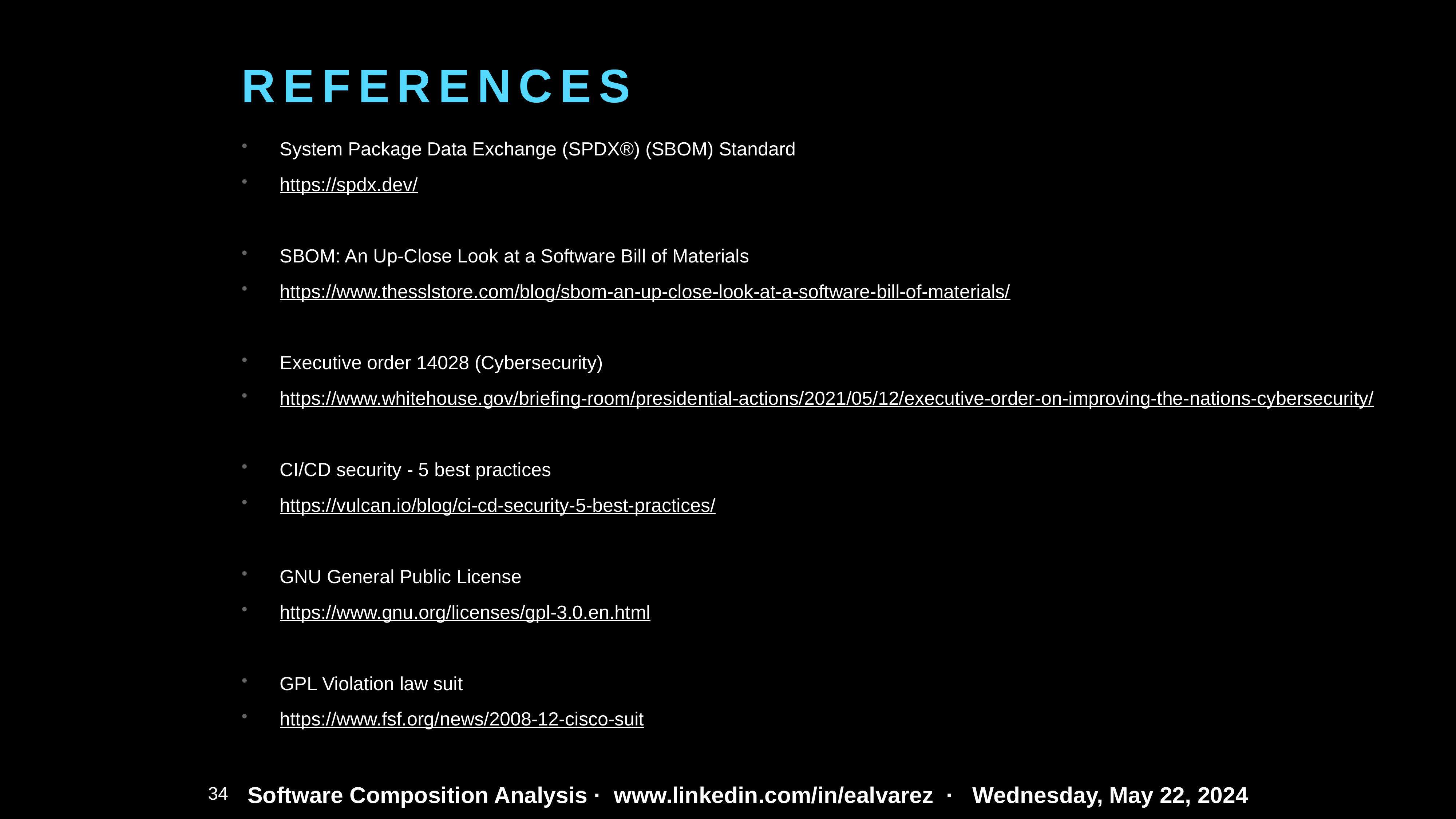

# REFERENCES
System Package Data Exchange (SPDX®) (SBOM) Standard
https://spdx.dev/

SBOM: An Up-Close Look at a Software Bill of Materials
https://www.thesslstore.com/blog/sbom-an-up-close-look-at-a-software-bill-of-materials/

Executive order 14028 (Cybersecurity)
https://www.whitehouse.gov/briefing-room/presidential-actions/2021/05/12/executive-order-on-improving-the-nations-cybersecurity/

CI/CD security - 5 best practices
https://vulcan.io/blog/ci-cd-security-5-best-practices/

GNU General Public License
https://www.gnu.org/licenses/gpl-3.0.en.html

GPL Violation law suit
https://www.fsf.org/news/2008-12-cisco-suit
Software Composition Analysis ·  www.linkedin.com/in/ealvarez  ·   Wednesday, May 22, 2024
34